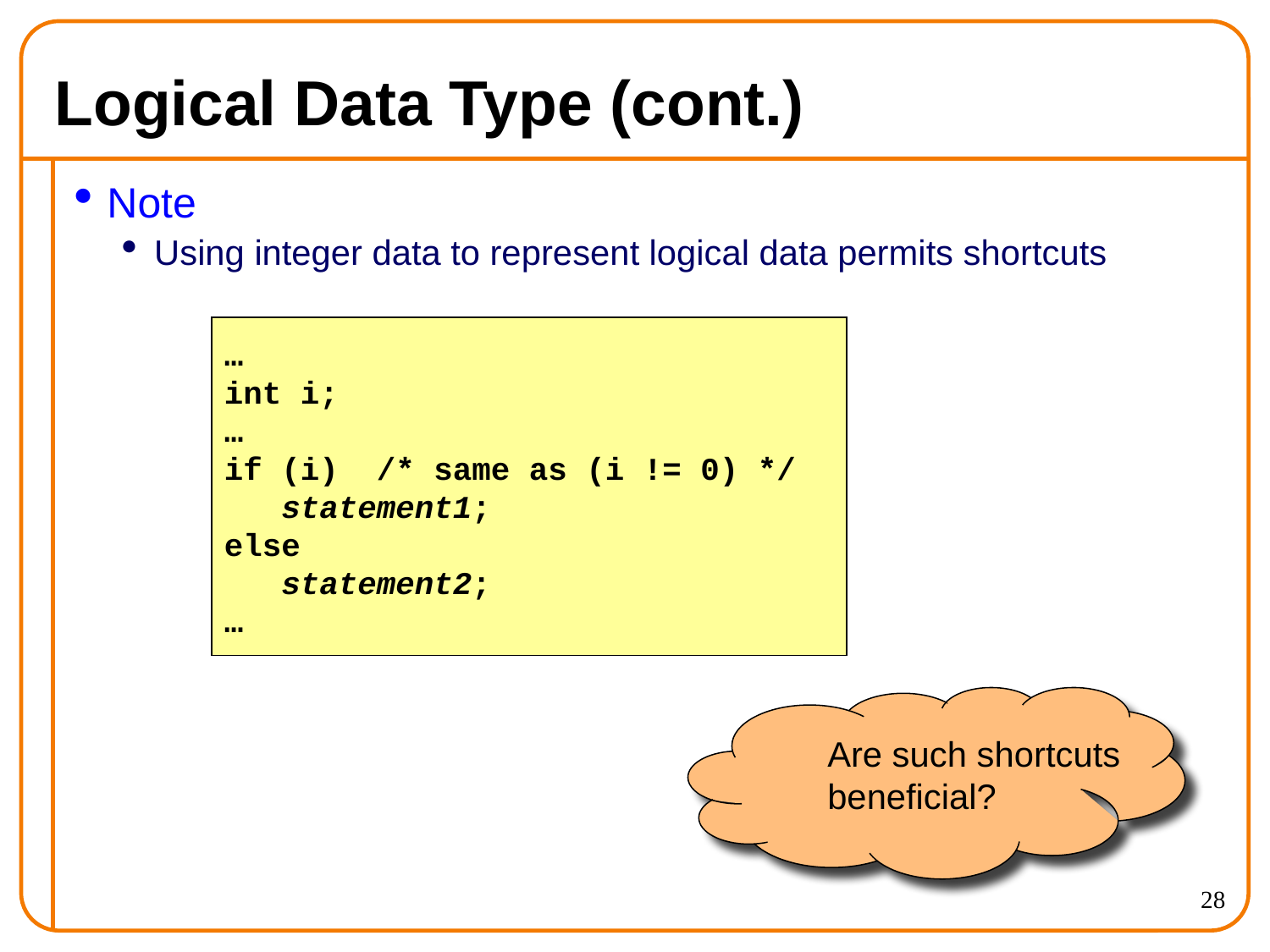

Logical Data Type (cont.)
Note
Using integer data to represent logical data permits shortcuts
…
int i;
…
if (i)  /* same as (i != 0) */
   statement1;
else
   statement2;
…

	Are such shortcuts
	beneficial?
28